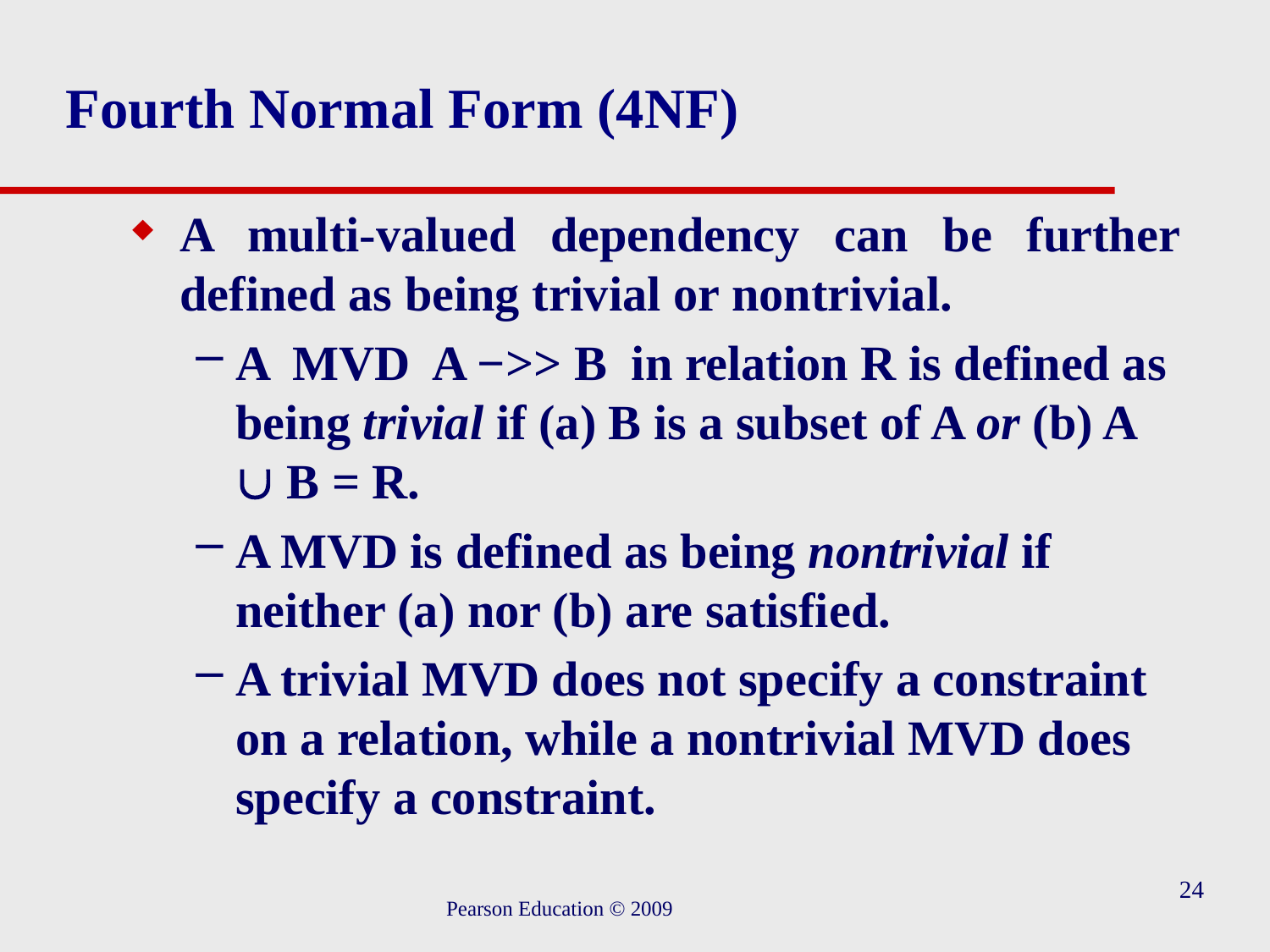

# Fourth Normal Form (4NF)
A multi-valued dependency can be further defined as being trivial or nontrivial.
A  MVD  A −>> B  in relation R is defined as being trivial if (a) B is a subset of A or (b) A ∪ B = R.
A MVD is defined as being nontrivial if neither (a) nor (b) are satisfied.
A trivial MVD does not specify a constraint on a relation, while a nontrivial MVD does specify a constraint.

24
Pearson Education © 2009